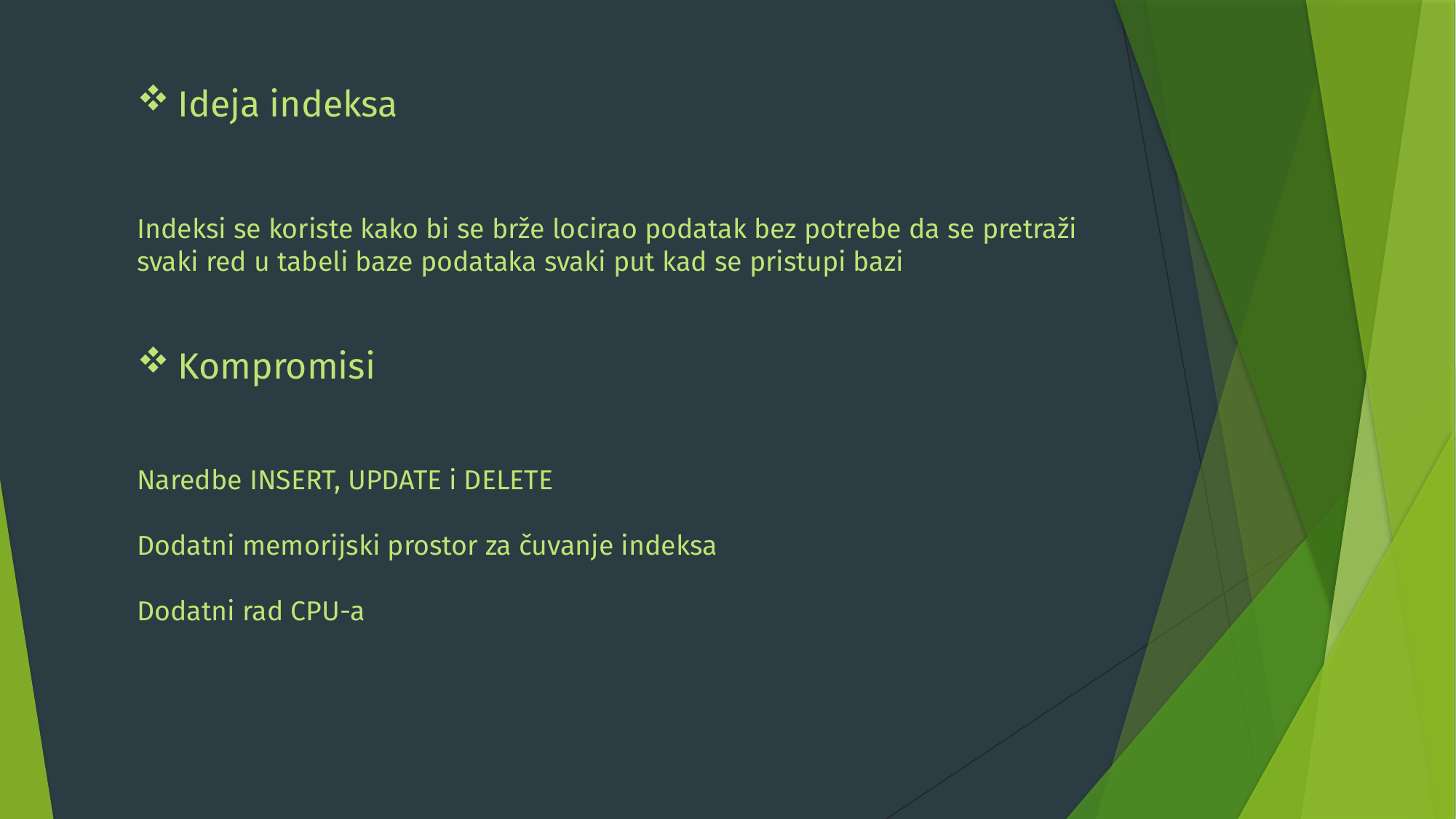

Ideja indeksa

Indeksi se koriste kako bi se brže locirao podatak bez potrebe da se pretraži svaki red u tabeli baze podataka svaki put kad se pristupi bazi

Kompromisi

Naredbe INSERT, UPDATE i DELETE

Dodatni memorijski prostor za čuvanje indeksa

Dodatni rad CPU-a